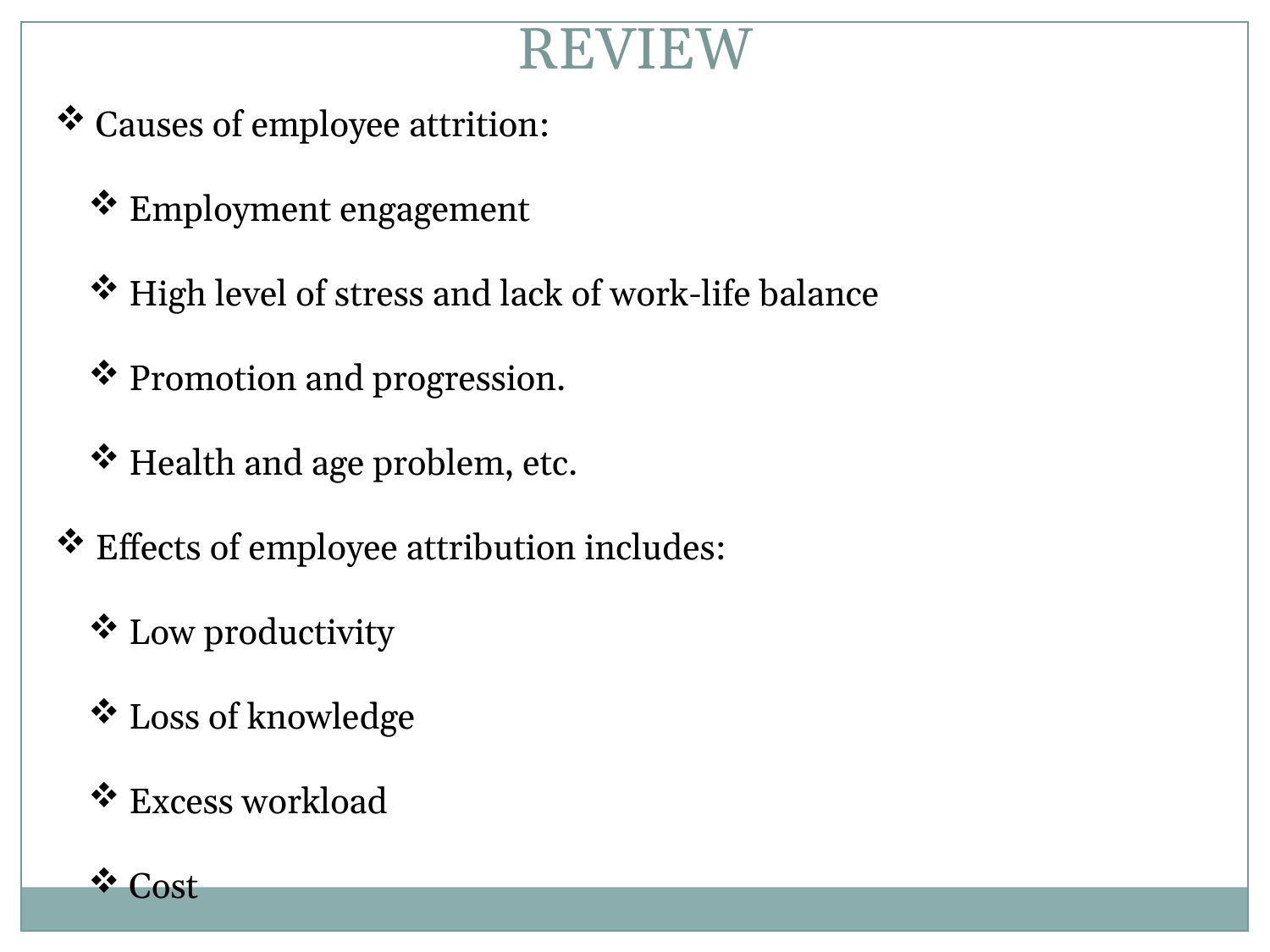

REVIEW
 Causes of employee attrition:
 Employment engagement
 High level of stress and lack of work-life balance
 Promotion and progression.
 Health and age problem, etc.
 Effects of employee attribution includes:
 Low productivity
 Loss of knowledge
 Excess workload
 Cost